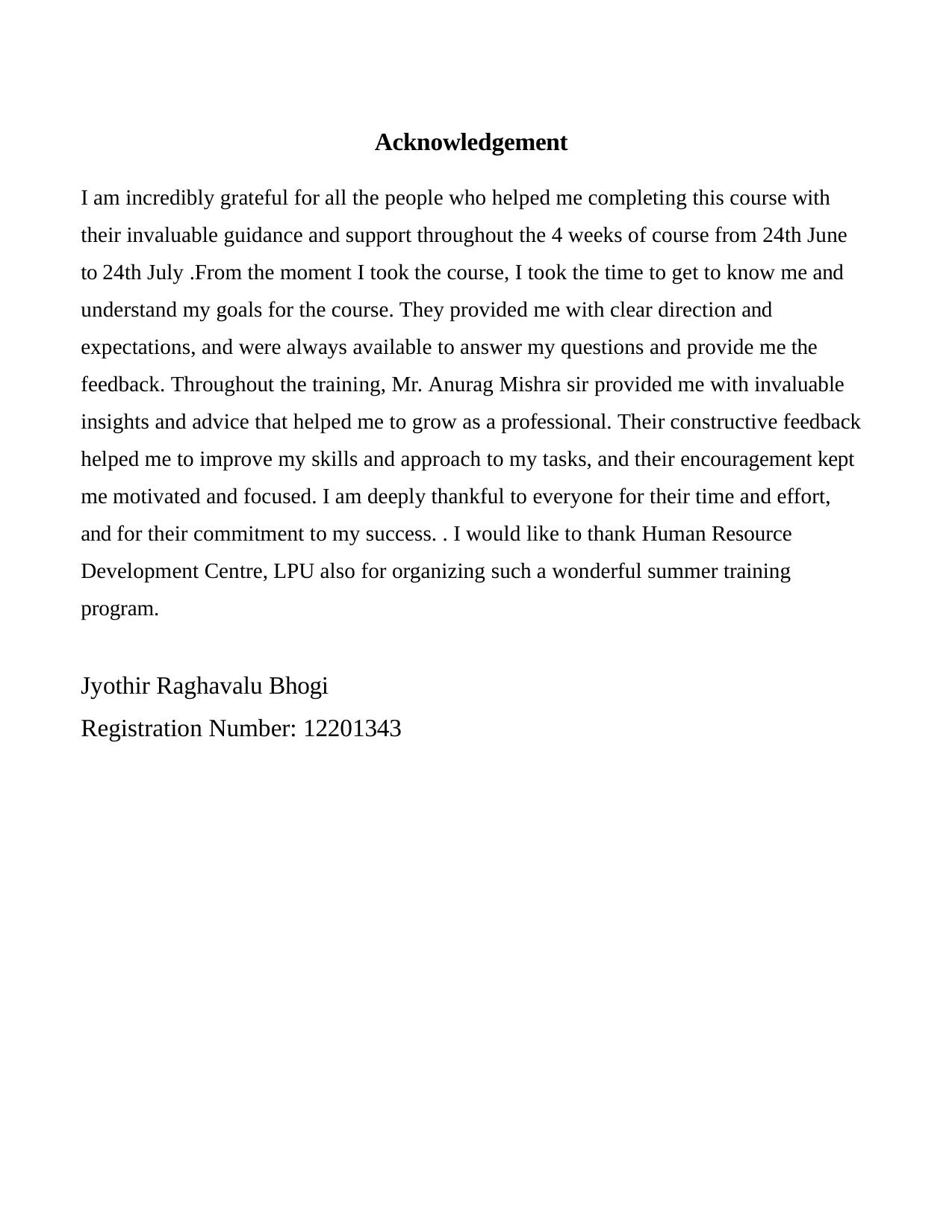

Acknowledgement
I am incredibly grateful for all the people who helped me completing this course with their invaluable guidance and support throughout the 4 weeks of course from 24th June to 24th July .From the moment I took the course, I took the time to get to know me and understand my goals for the course. They provided me with clear direction and expectations, and were always available to answer my questions and provide me the feedback. Throughout the training, Mr. Anurag Mishra sir provided me with invaluable insights and advice that helped me to grow as a professional. Their constructive feedback helped me to improve my skills and approach to my tasks, and their encouragement kept me motivated and focused. I am deeply thankful to everyone for their time and effort, and for their commitment to my success. . I would like to thank Human Resource Development Centre, LPU also for organizing such a wonderful summer training program.

Jyothir Raghavalu Bhogi Registration Number: 12201343